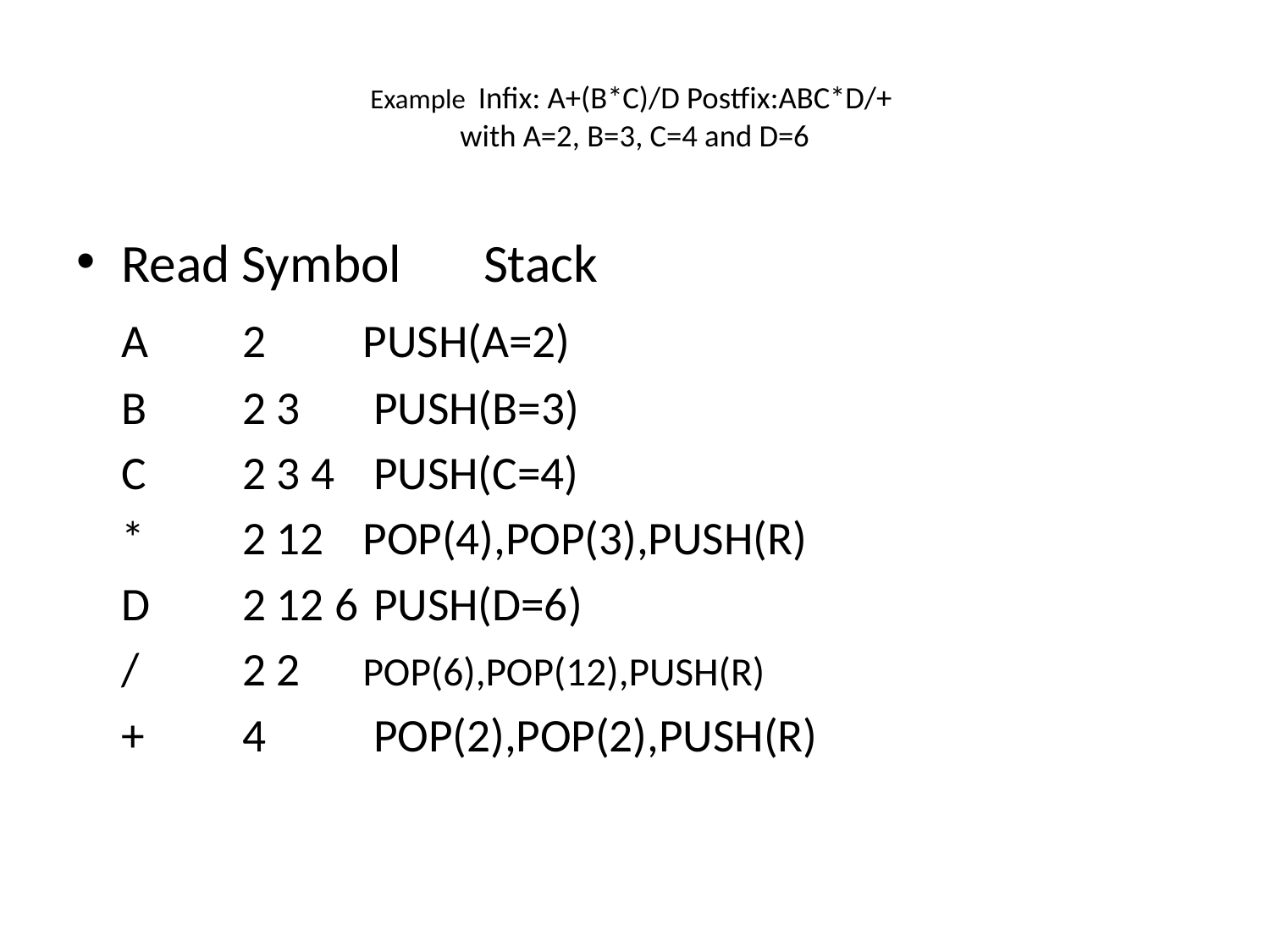

# Example  Infix: A+(B*C)/D Postfix:ABC*D/+ with A=2, B=3, C=4 and D=6
Read Symbol	Stack
	A			2		PUSH(A=2)
	B			2 3		 PUSH(B=3)
	C			2 3 4		 PUSH(C=4)
	*			2 12		POP(4),POP(3),PUSH(R)
	D			2 12 6		 PUSH(D=6)
	/			2 2		POP(6),POP(12),PUSH(R)
	+			4		 POP(2),POP(2),PUSH(R)